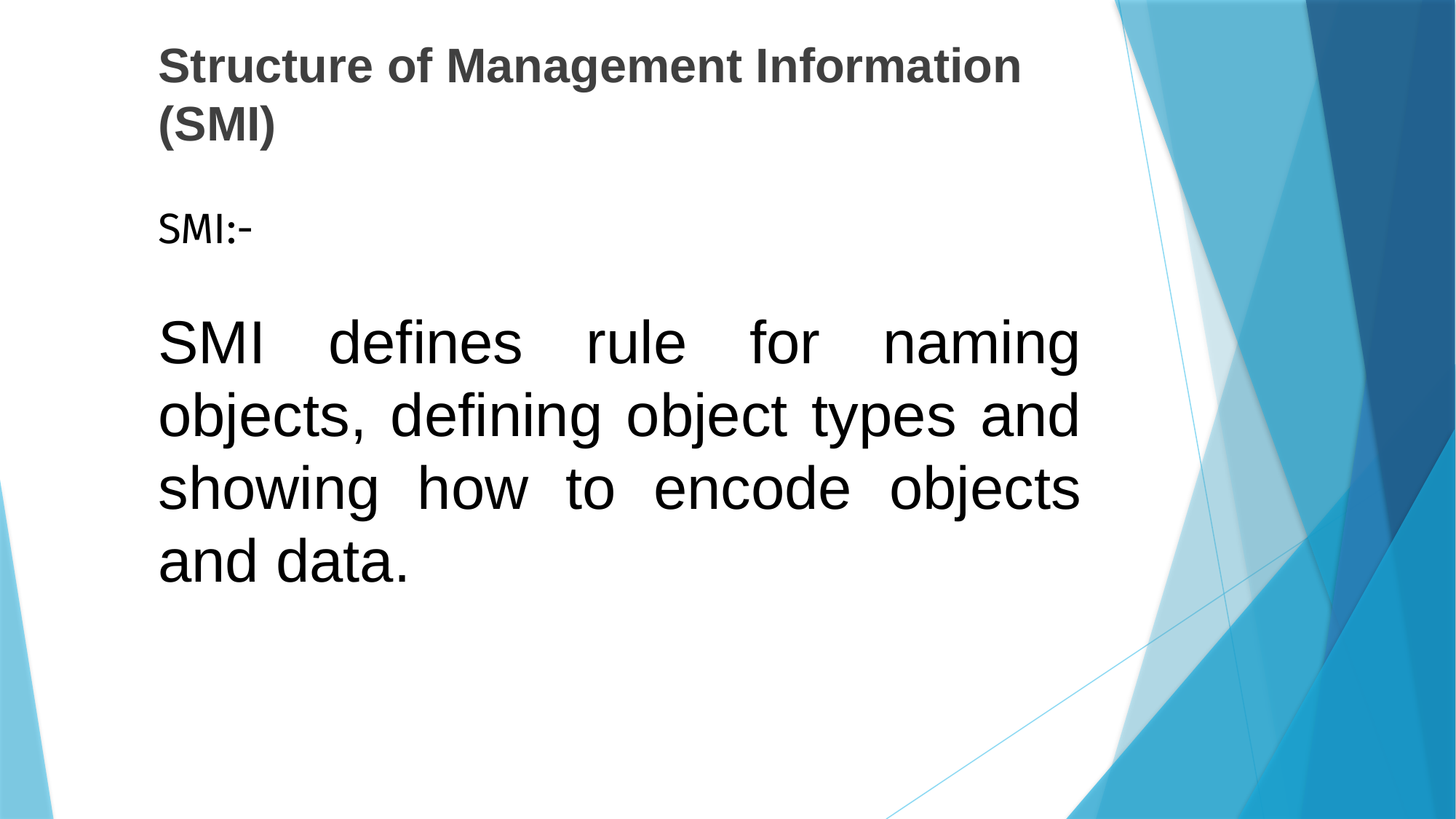

Structure of Management Information (SMI)

SMI:-

SMI defines rule for naming objects, defining object types and showing how to encode objects and data.